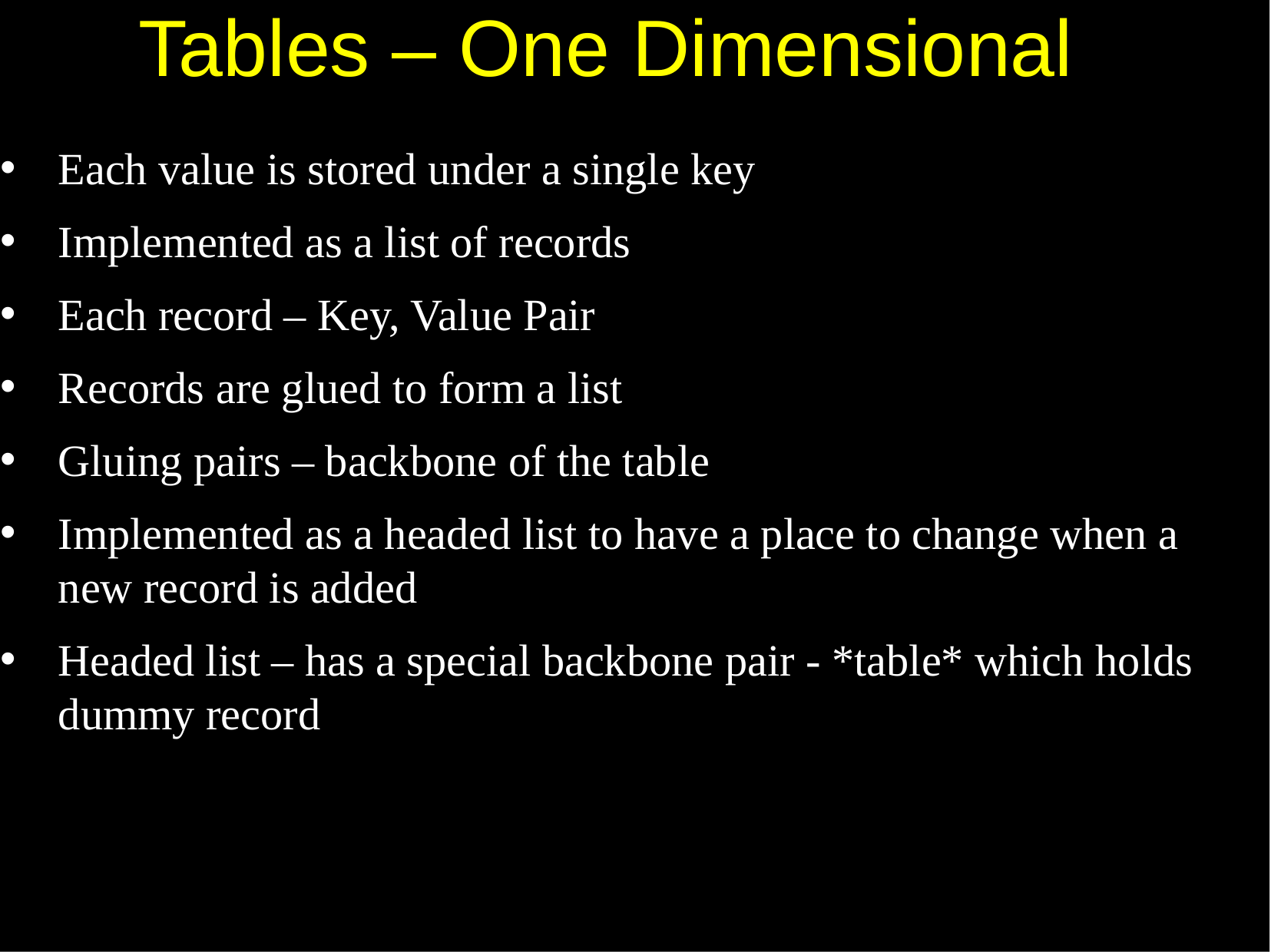

# Tables – One Dimensional
Each value is stored under a single key
Implemented as a list of records
Each record – Key, Value Pair
Records are glued to form a list
Gluing pairs – backbone of the table
Implemented as a headed list to have a place to change when a new record is added
Headed list – has a special backbone pair - *table* which holds dummy record